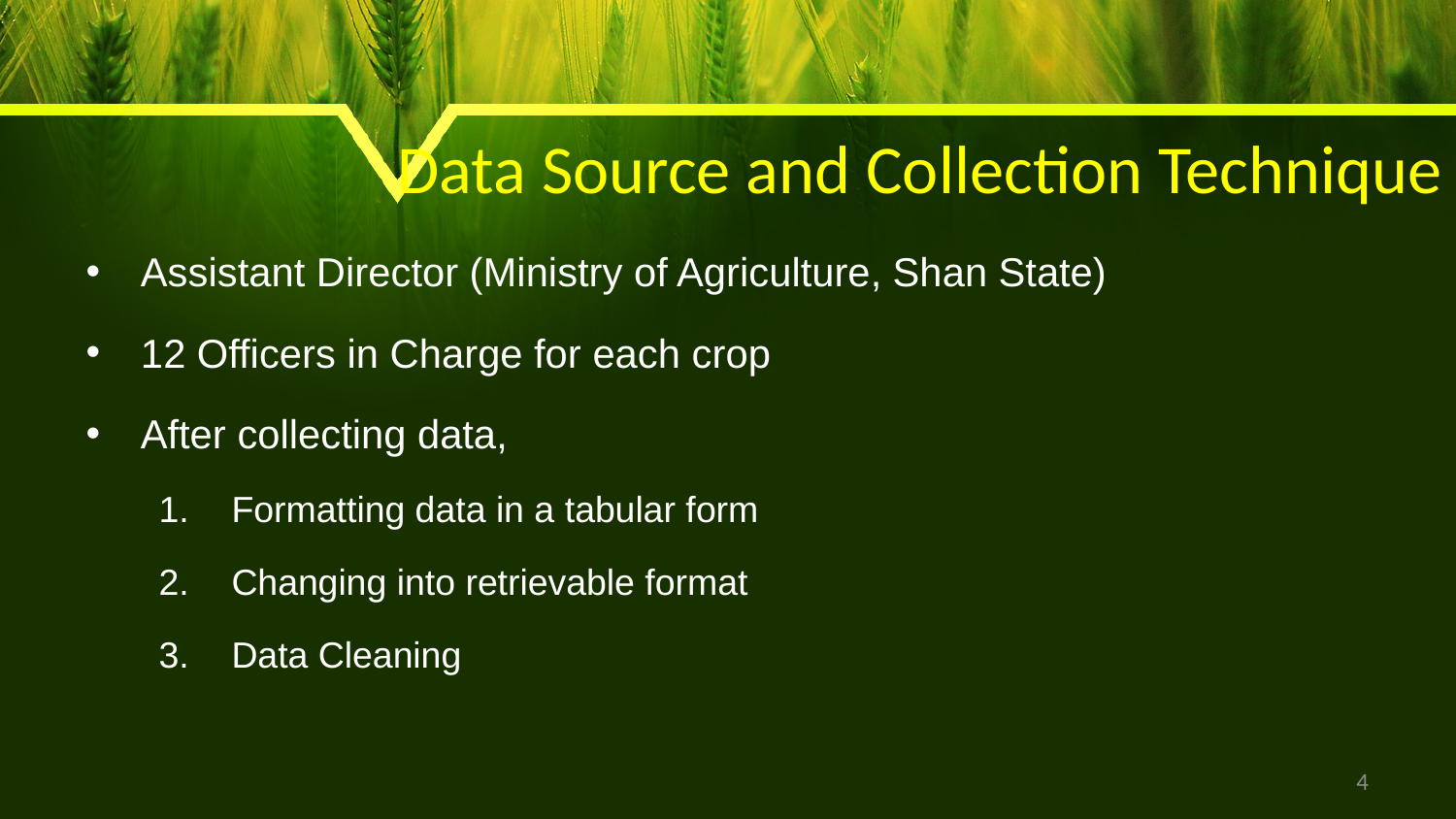

# Data Source and Collection Technique
Assistant Director (Ministry of Agriculture, Shan State)
12 Officers in Charge for each crop
After collecting data,
Formatting data in a tabular form
Changing into retrievable format
Data Cleaning
4